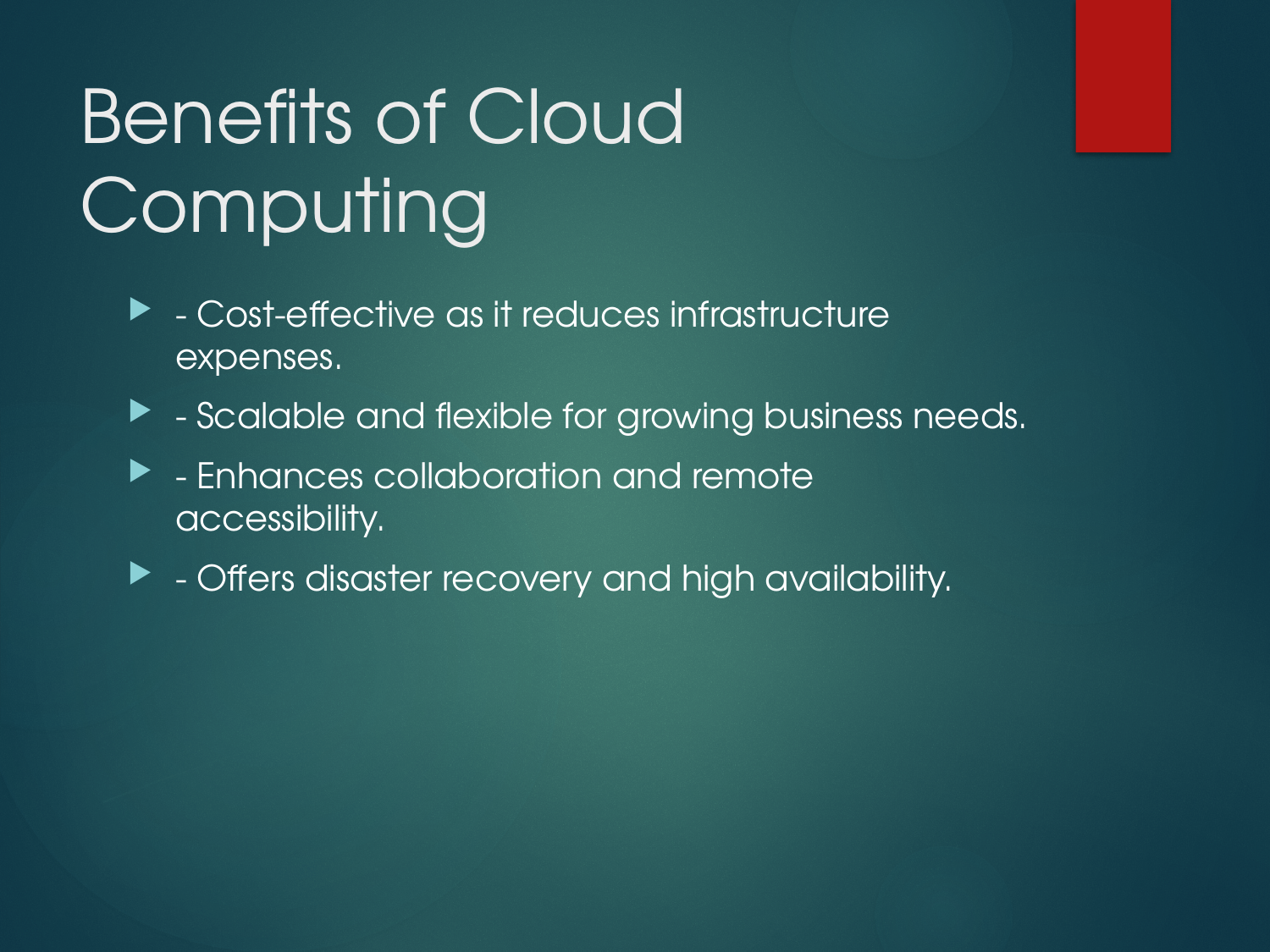

# Benefits of Cloud Computing
- Cost-effective as it reduces infrastructure expenses.
- Scalable and flexible for growing business needs.
- Enhances collaboration and remote accessibility.
- Offers disaster recovery and high availability.